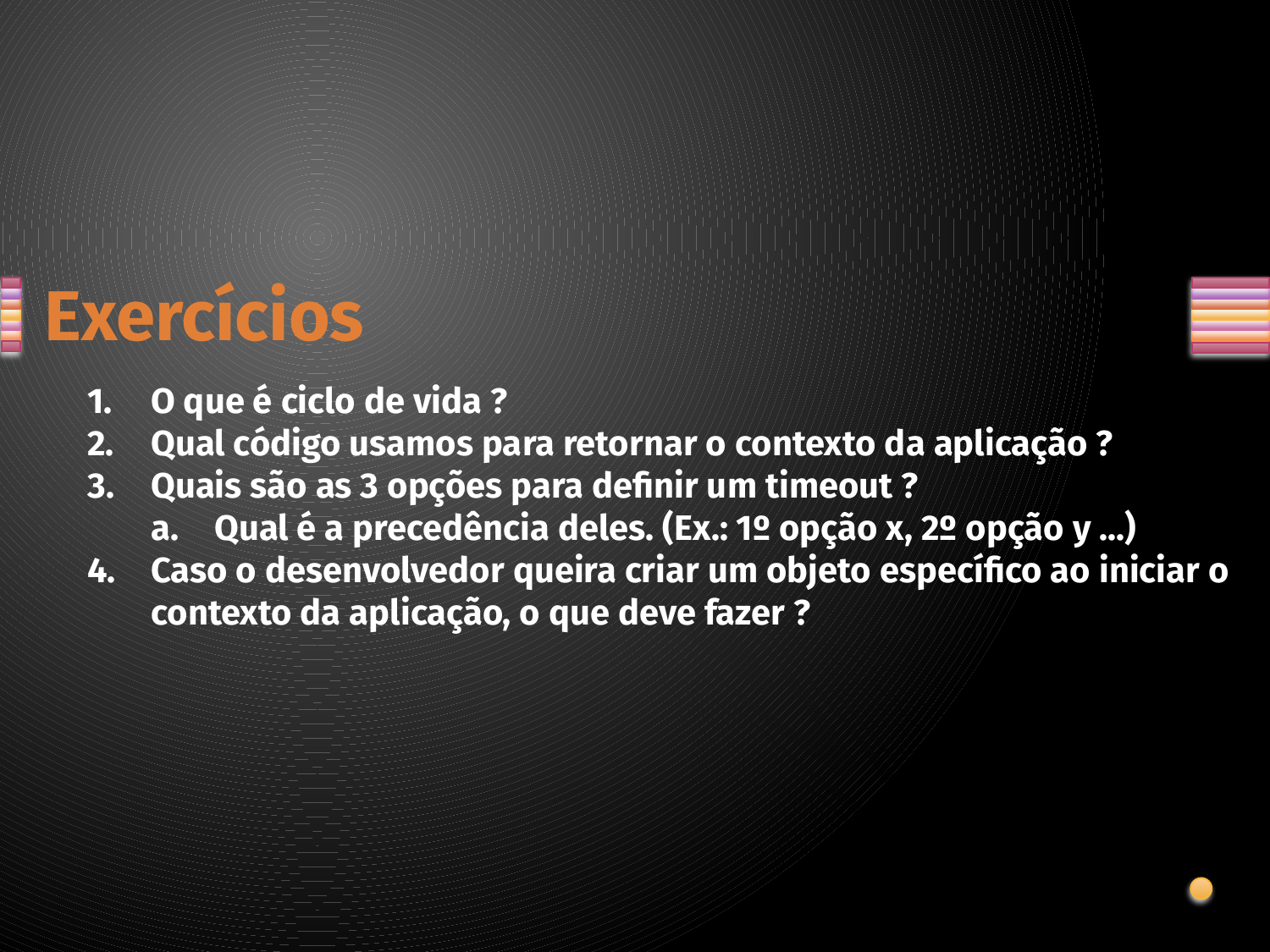

# Exercícios
O que é ciclo de vida ?
Qual código usamos para retornar o contexto da aplicação ?
Quais são as 3 opções para definir um timeout ?
Qual é a precedência deles. (Ex.: 1º opção x, 2º opção y ...)
Caso o desenvolvedor queira criar um objeto específico ao iniciar o contexto da aplicação, o que deve fazer ?